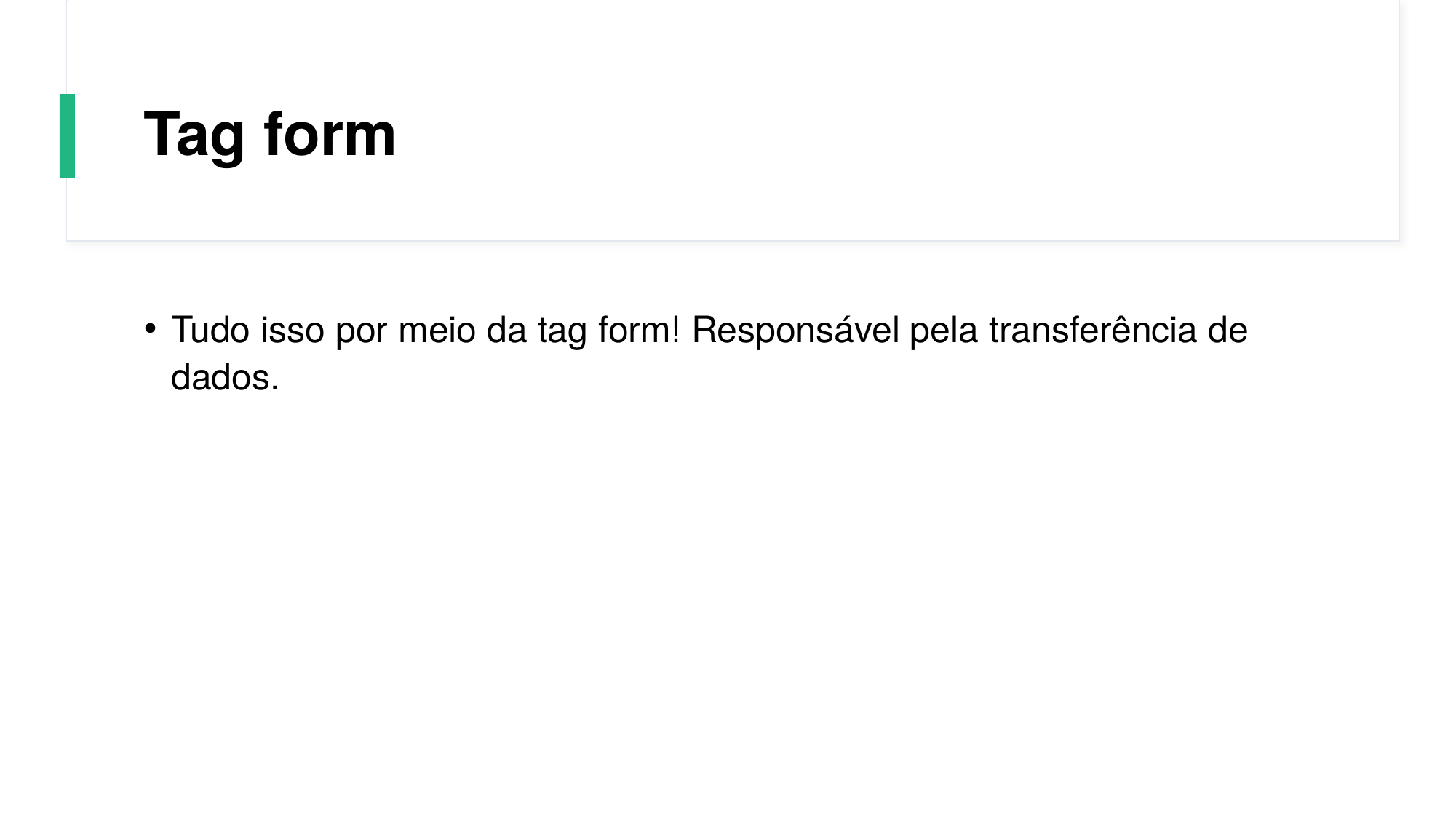

# Tag form
Tudo isso por meio da tag form! Responsável pela transferência de dados.